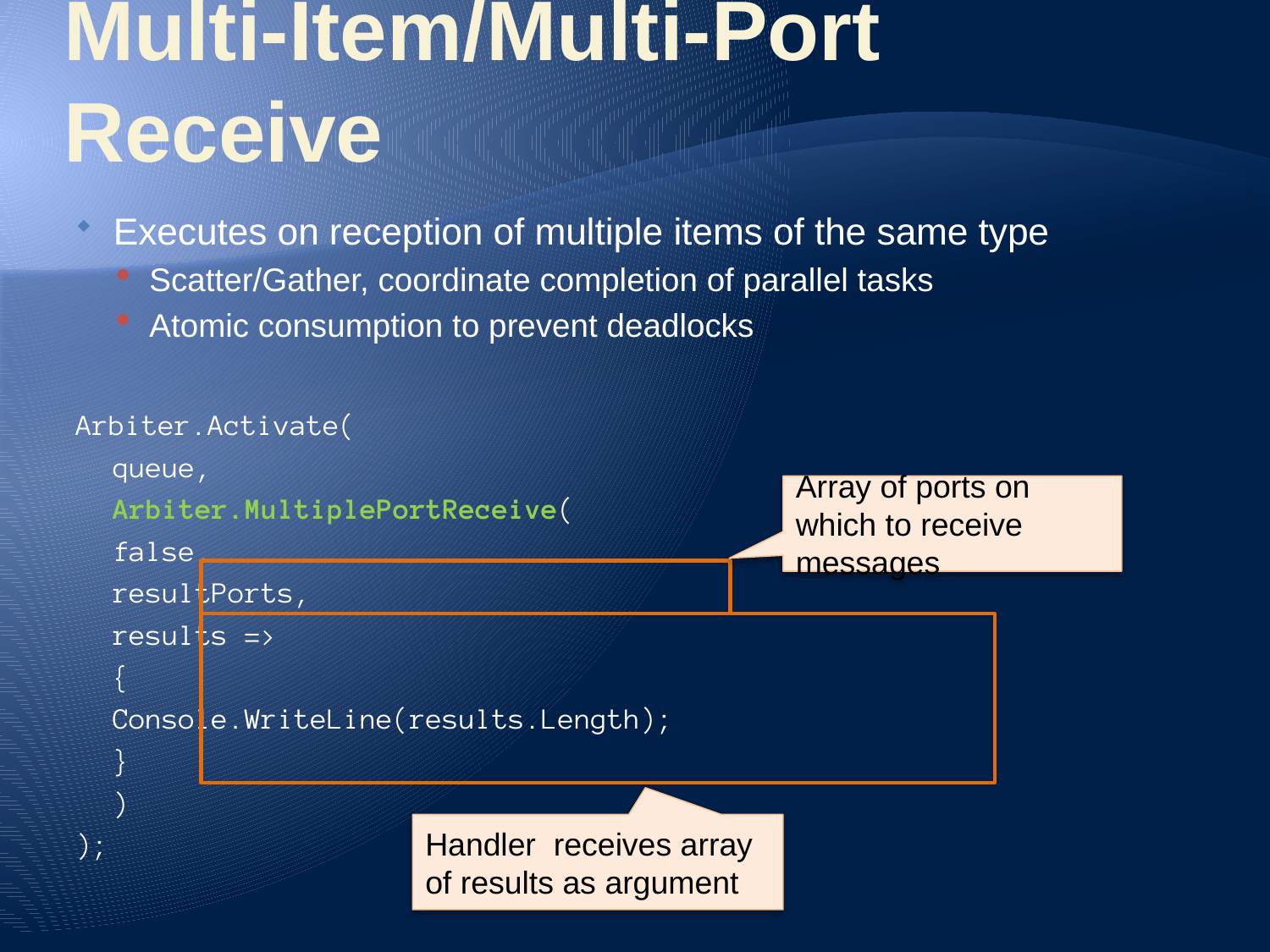

# Multi-Item/Multi-Port Receive
Executes on reception of multiple items of the same type
Scatter/Gather, coordinate completion of parallel tasks
Atomic consumption to prevent deadlocks

Arbiter.Activate(
	queue,
	Arbiter.MultiplePortReceive(
		false,
		resultPorts,
		results =>
		{
			Console.WriteLine(results.Length);
		}
	)
);

Array of ports on which to receive messages

Handler  receives array of results as argument